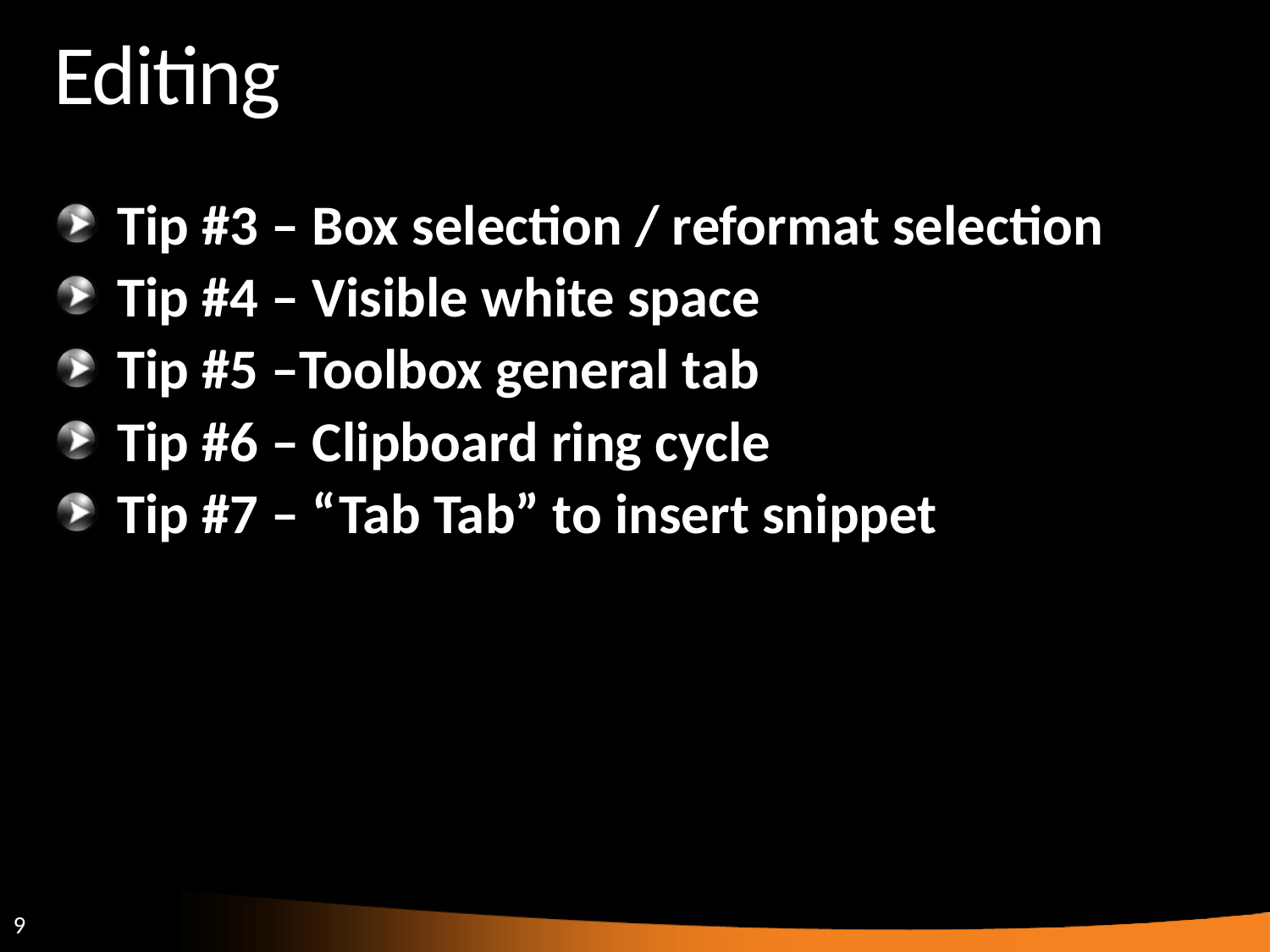

# Editing
Tip #3 – Box selection / reformat selection
Tip #4 – Visible white space
Tip #5 –Toolbox general tab
Tip #6 – Clipboard ring cycle
Tip #7 – “Tab Tab” to insert snippet